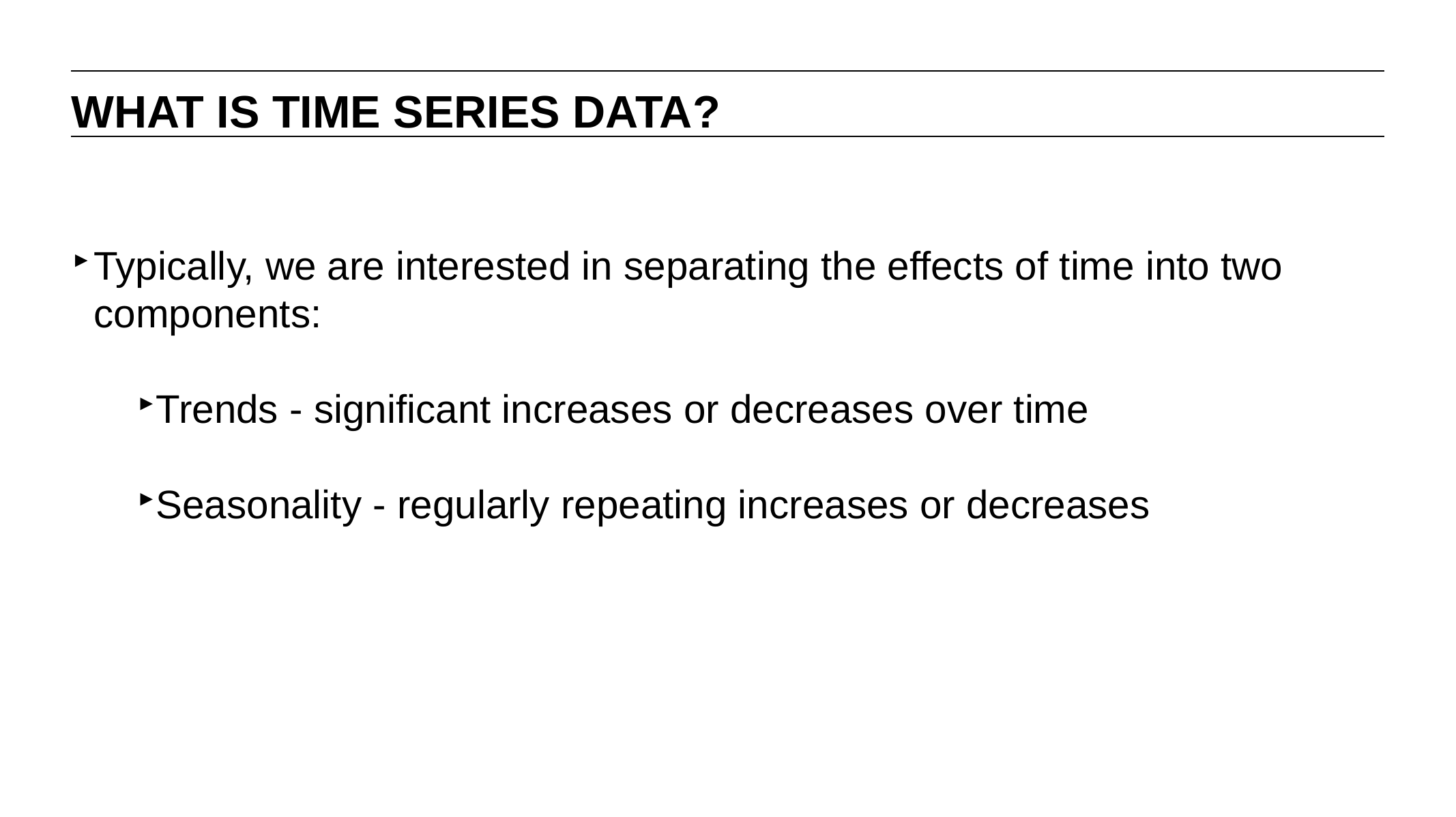

WHAT IS TIME SERIES DATA?

Typically, we are interested in separating the effects of time into two components:

Trends - significant increases or decreases over time

Seasonality - regularly repeating increases or decreases